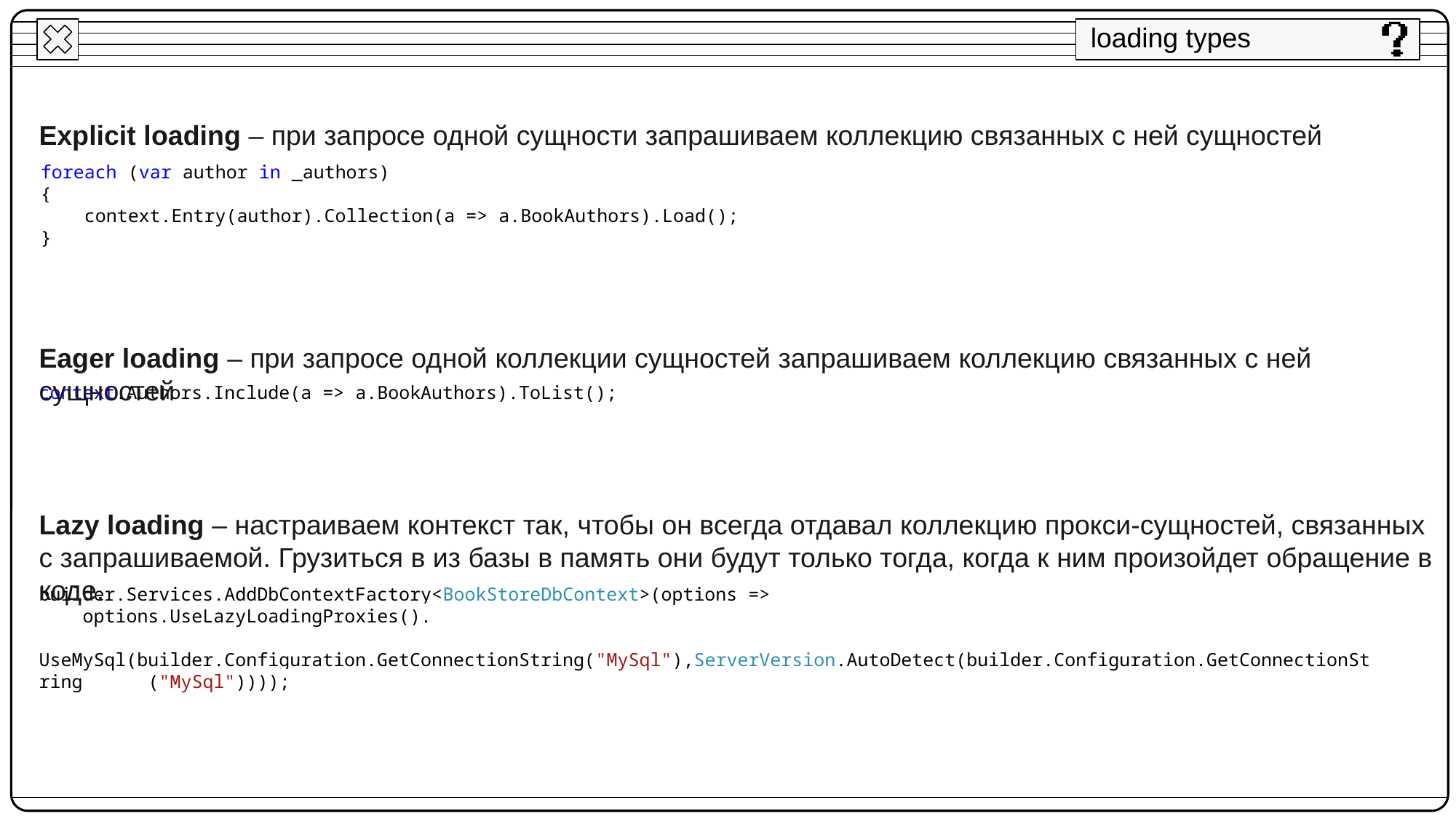

loading types
Explicit loading – при запросе одной сущности запрашиваем коллекцию связанных с ней сущностей
 foreach (var author in _authors)
 {
     context.Entry(author).Collection(a => a.BookAuthors).Load();
 }
Eager loading – при запросе одной коллекции сущностей запрашиваем коллекцию связанных с ней сущностей
context.Authors.Include(a => a.BookAuthors).ToList();
Lazy loading – настраиваем контекст так, чтобы он всегда отдавал коллекцию прокси-сущностей, связанных с запрашиваемой. Грузиться в из базы в память они будут только тогда, когда к ним произойдет обращение в коде.

builder.Services.AddDbContextFactory<BookStoreDbContext>(options =>
    options.UseLazyLoadingProxies().
	UseMySql(builder.Configuration.GetConnectionString("MySql"),ServerVersion.AutoDetect(builder.Configuration.GetConnectionString	("MySql"))));